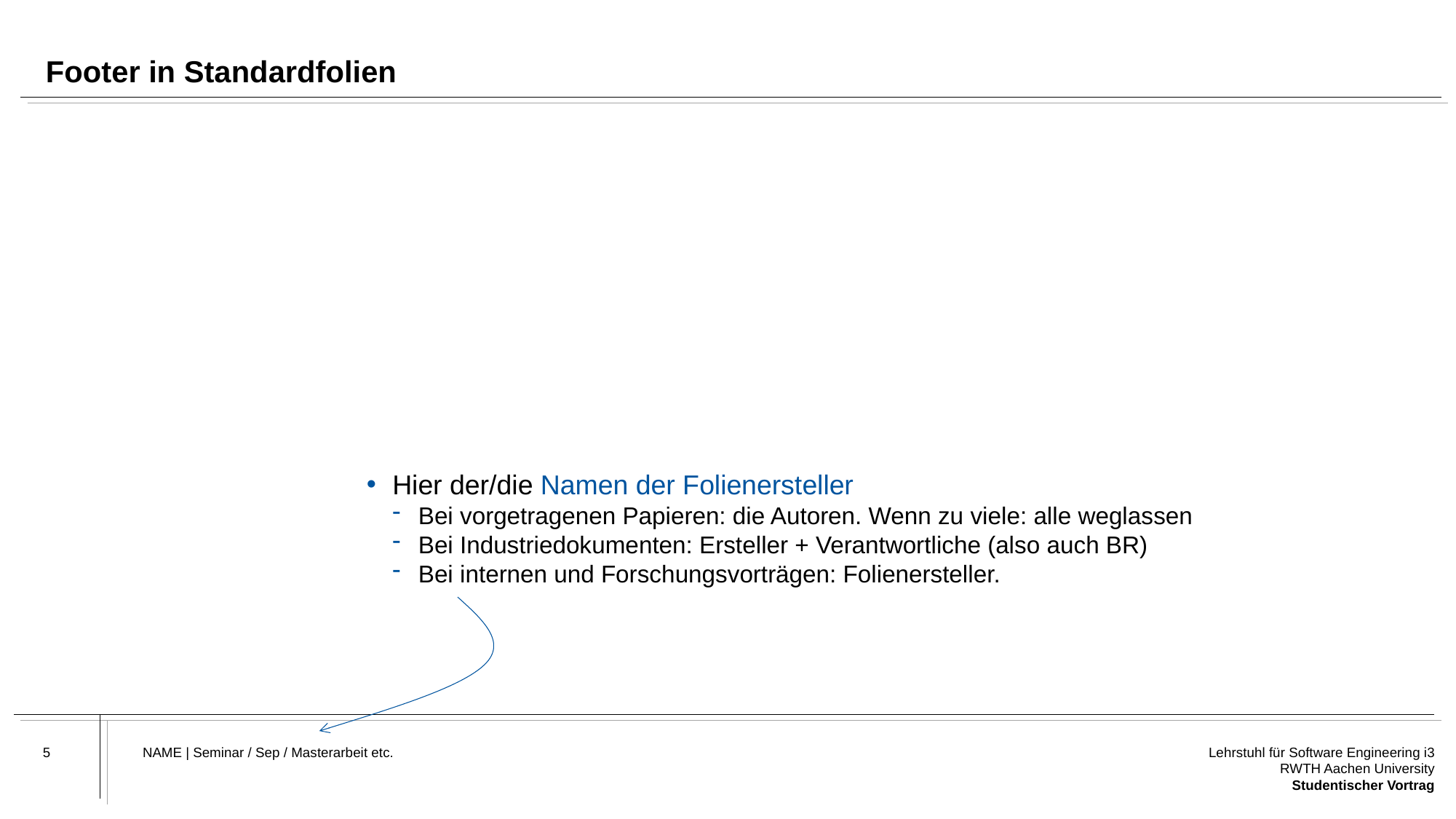

# Footer in Standardfolien
Hier der/die Namen der Folienersteller
Bei vorgetragenen Papieren: die Autoren. Wenn zu viele: alle weglassen
Bei Industriedokumenten: Ersteller + Verantwortliche (also auch BR)
Bei internen und Forschungsvorträgen: Folienersteller.